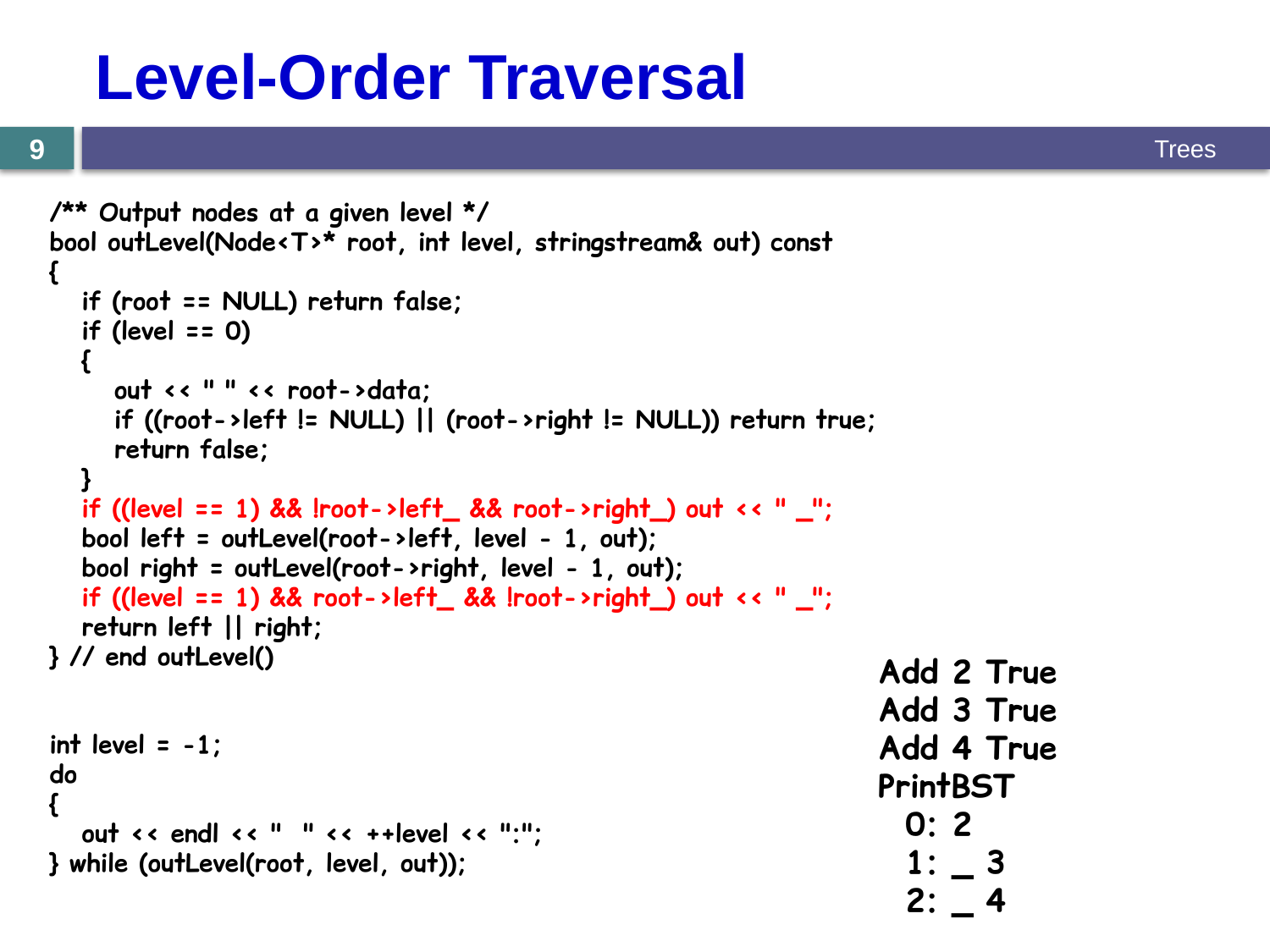

# Level-Order Traversal
9
Trees
/** Output nodes at a given level */
bool outLevel(Node<T>* root, int level, stringstream& out) const
{
   if (root == NULL) return false;
   if (level == 0)
   {
      out << " " << root->data;
      if ((root->left != NULL) || (root->right != NULL)) return true;
      return false;
   }
   if ((level == 1) && !root->left_ && root->right_) out << " _";
   bool left = outLevel(root->left, level - 1, out);
   bool right = outLevel(root->right, level - 1, out);
   if ((level == 1) && root->left_ && !root->right_) out << " _";
   return left || right;
} // end outLevel()

int level = -1;
do
{
   out << endl << "  " << ++level << ":";
} while (outLevel(root, level, out));
Add 2 True
Add 3 True
Add 4 True
PrintBST
  0: 2
  1: _ 3
  2: _ 4